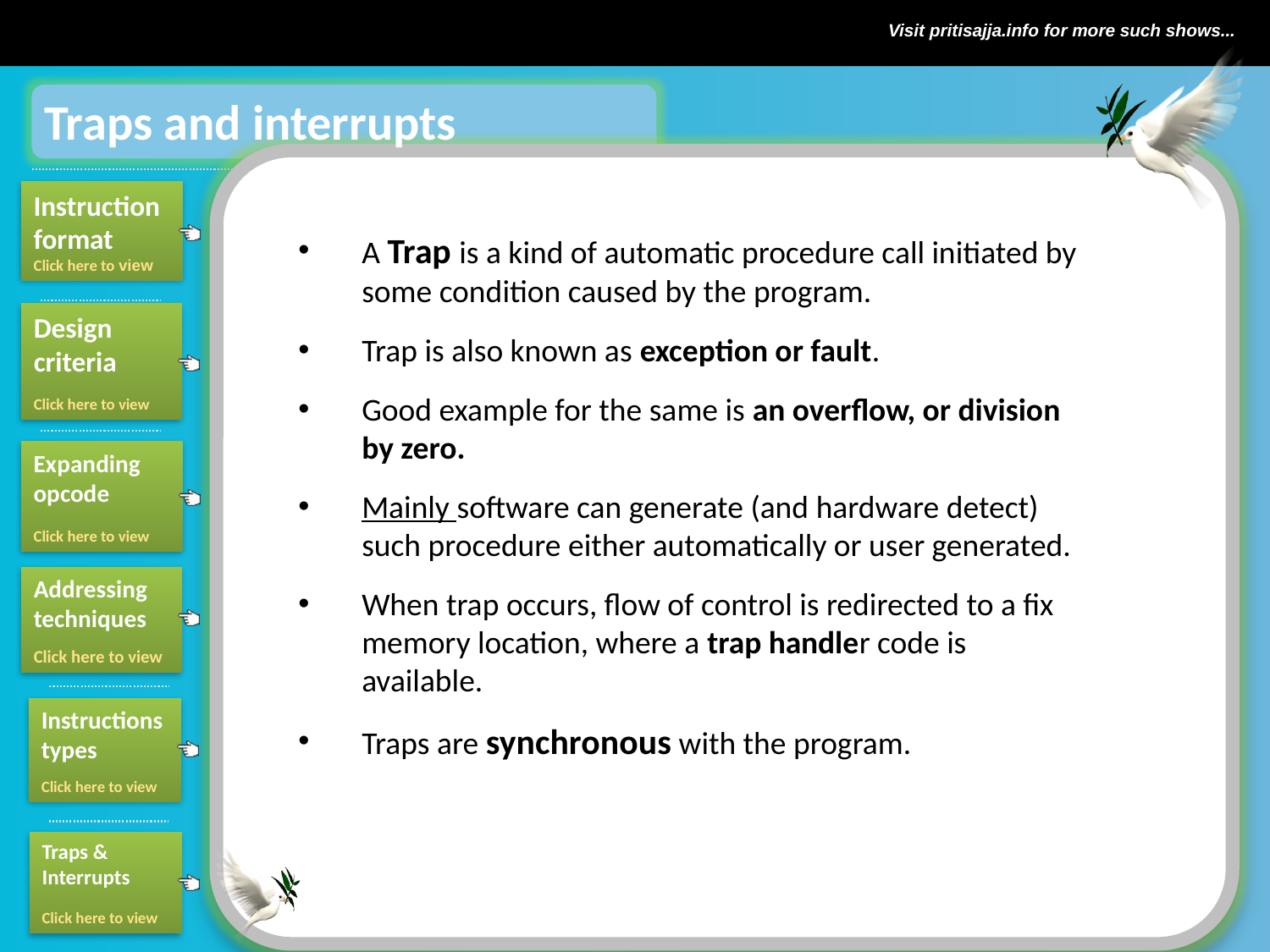

Traps and interrupts
A Trap is a kind of automatic procedure call initiated by some condition caused by the program.
Trap is also known as exception or fault.
Good example for the same is an overflow, or division by zero.
Mainly software can generate (and hardware detect) such procedure either automatically or user generated.
When trap occurs, flow of control is redirected to a fix memory location, where a trap handler code is available.
Traps are synchronous with the program.